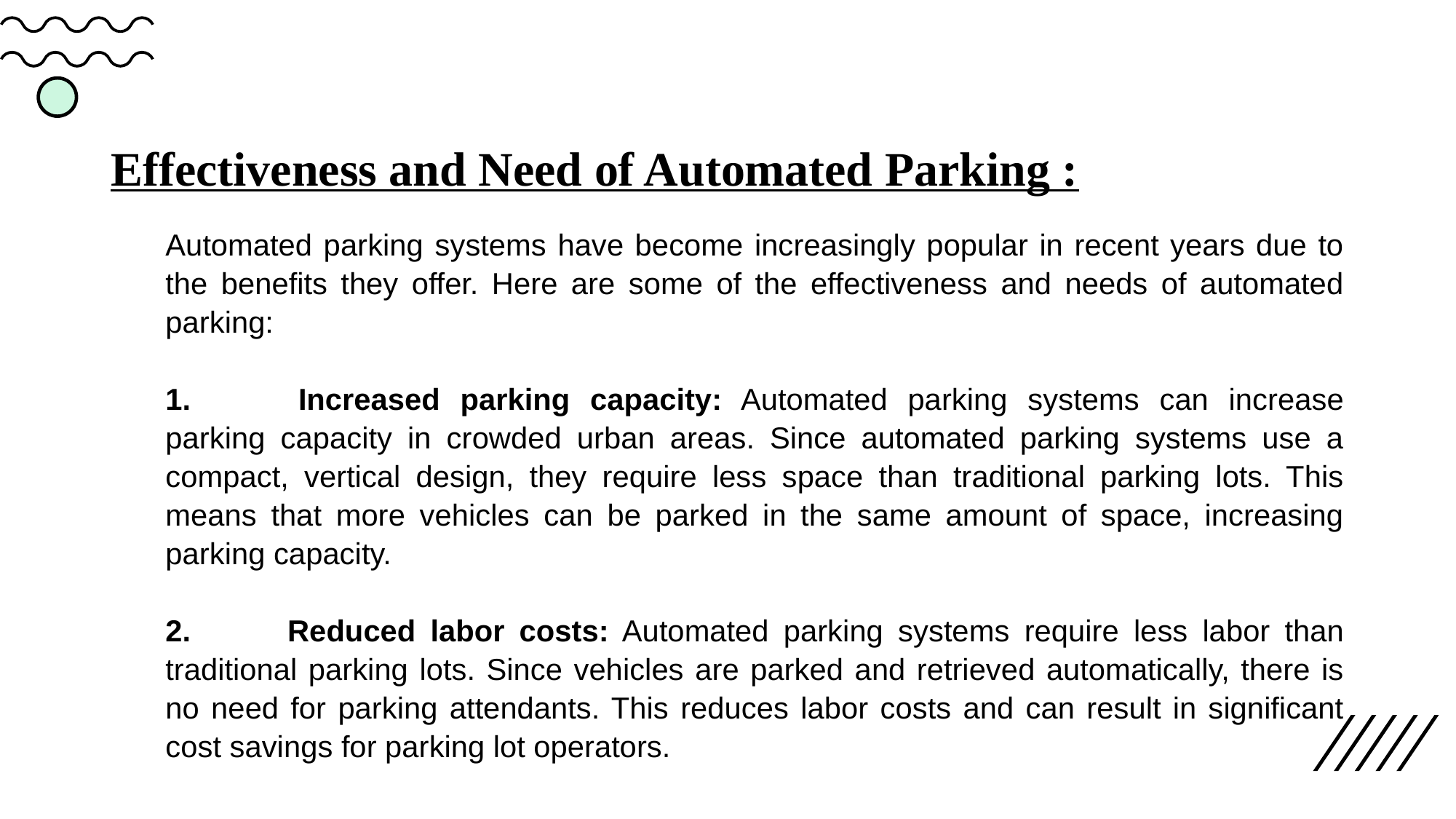

# Effectiveness and Need of Automated Parking :

Automated parking systems have become increasingly popular in recent years due to the benefits they offer. Here are some of the effectiveness and needs of automated parking:

1.  	Increased parking capacity: Automated parking systems can increase parking capacity in crowded urban areas. Since automated parking systems use a compact, vertical design, they require less space than traditional parking lots. This means that more vehicles can be parked in the same amount of space, increasing parking capacity.

2.  	Reduced labor costs: Automated parking systems require less labor than traditional parking lots. Since vehicles are parked and retrieved automatically, there is no need for parking attendants. This reduces labor costs and can result in significant cost savings for parking lot operators.